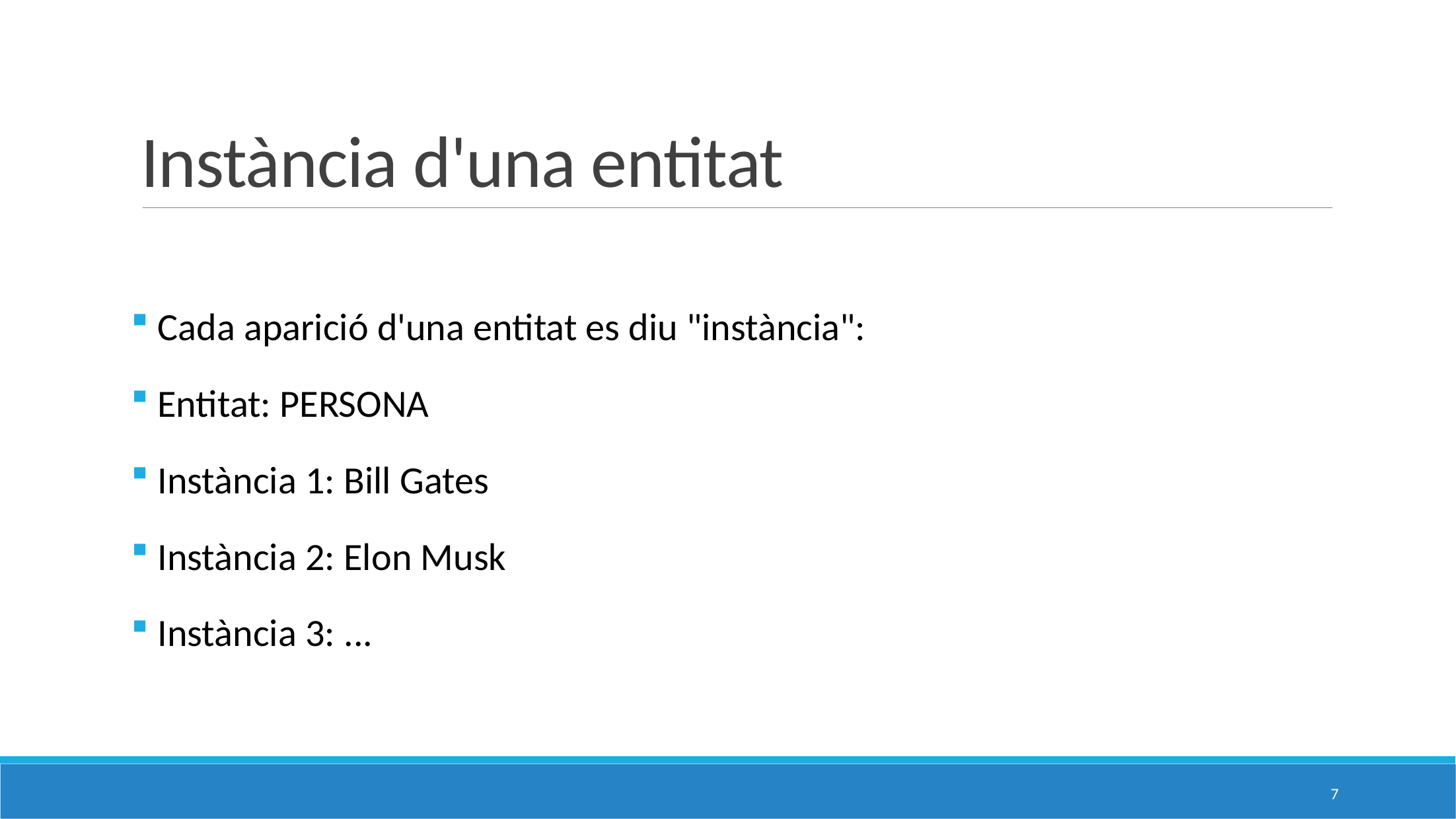

# Instància d'una entitat

 Cada aparició d'una entitat es diu "instància":
 Entitat: PERSONA
 Instància 1: Bill Gates
 Instància 2: Elon Musk
 Instància 3: ...
7